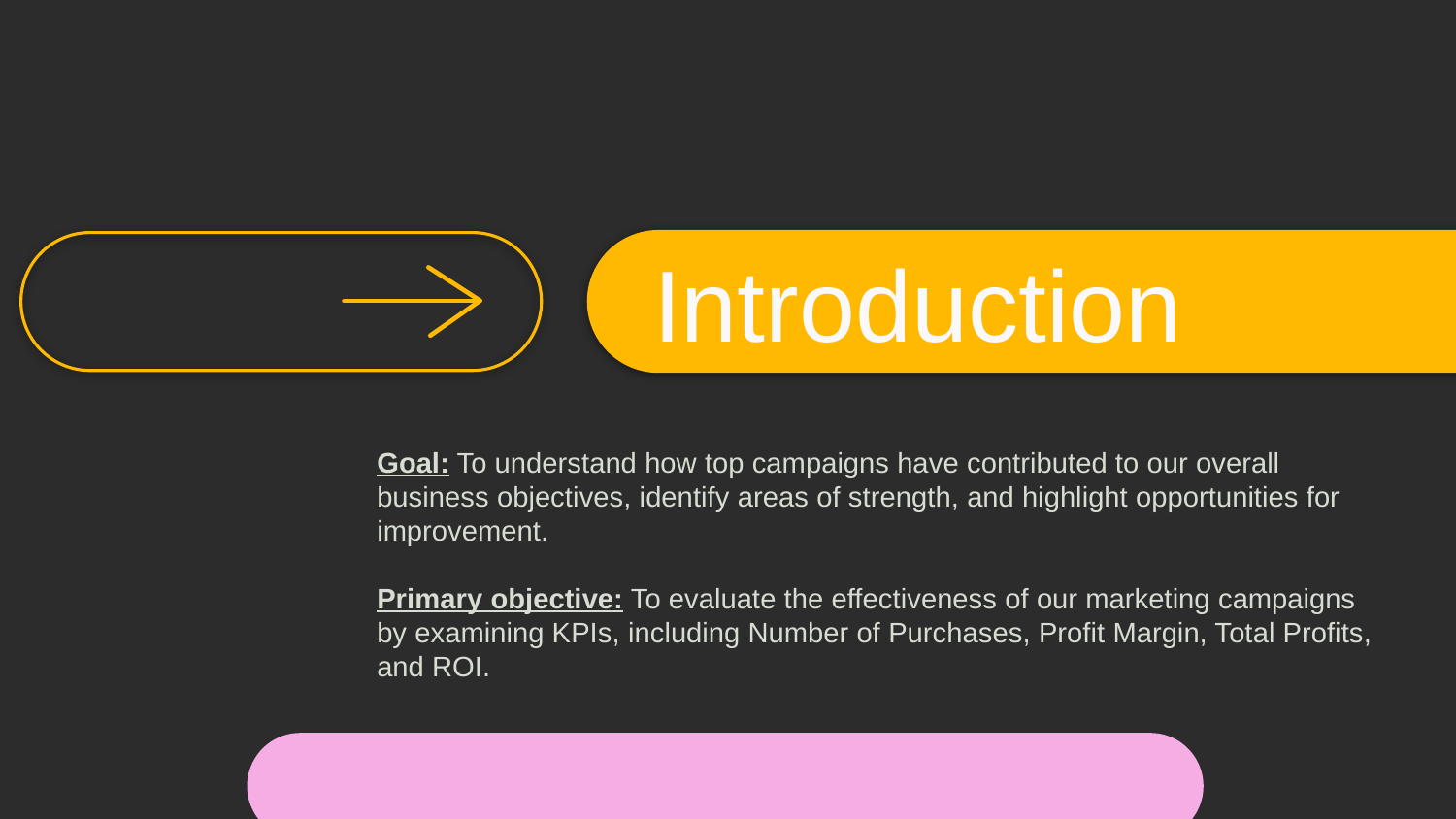

# Introduction

Goal: To understand how top campaigns have contributed to our overall business objectives, identify areas of strength, and highlight opportunities for improvement.

Primary objective: To evaluate the effectiveness of our marketing campaigns by examining KPIs, including Number of Purchases, Profit Margin, Total Profits, and ROI.